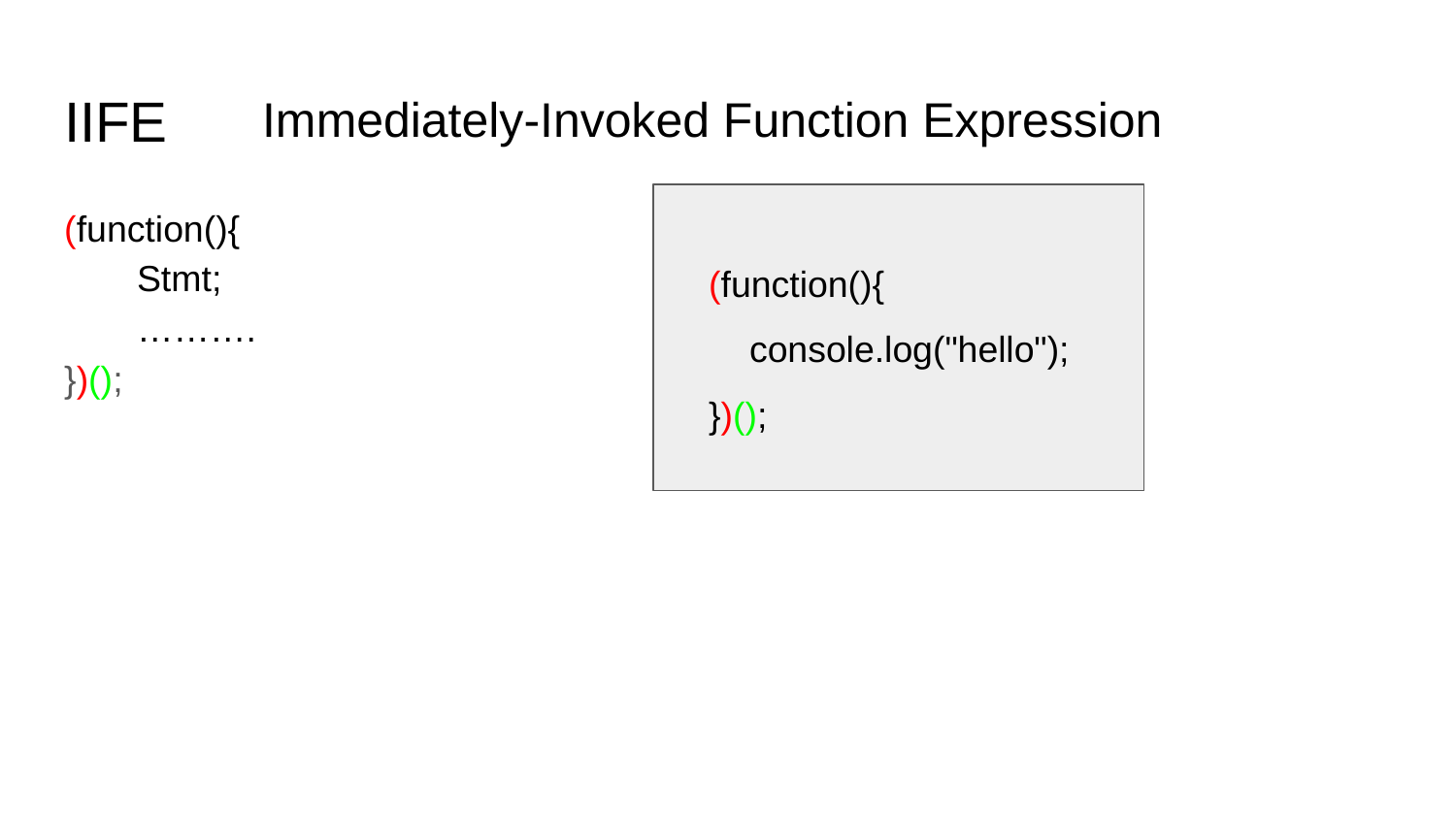

# IIFE
Immediately-Invoked Function Expression
(function(){
Stmt;
……….
})();

    (function(){
        console.log("hello");
    })();